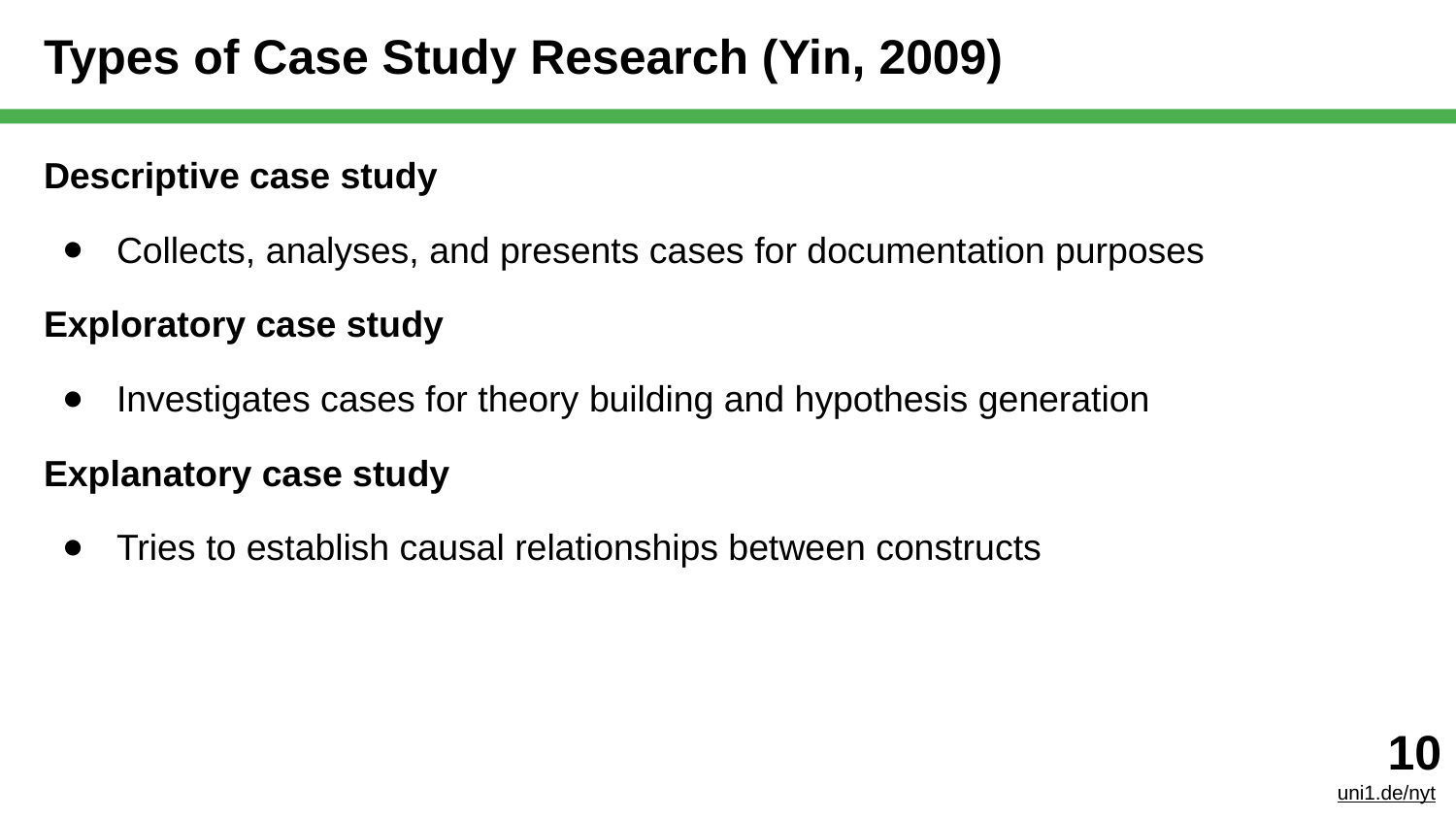

# Types of Case Study Research (Yin, 2009)
Descriptive case study
Collects, analyses, and presents cases for documentation purposes
Exploratory case study
Investigates cases for theory building and hypothesis generation
Explanatory case study
Tries to establish causal relationships between constructs

10
uni1.de/nyt